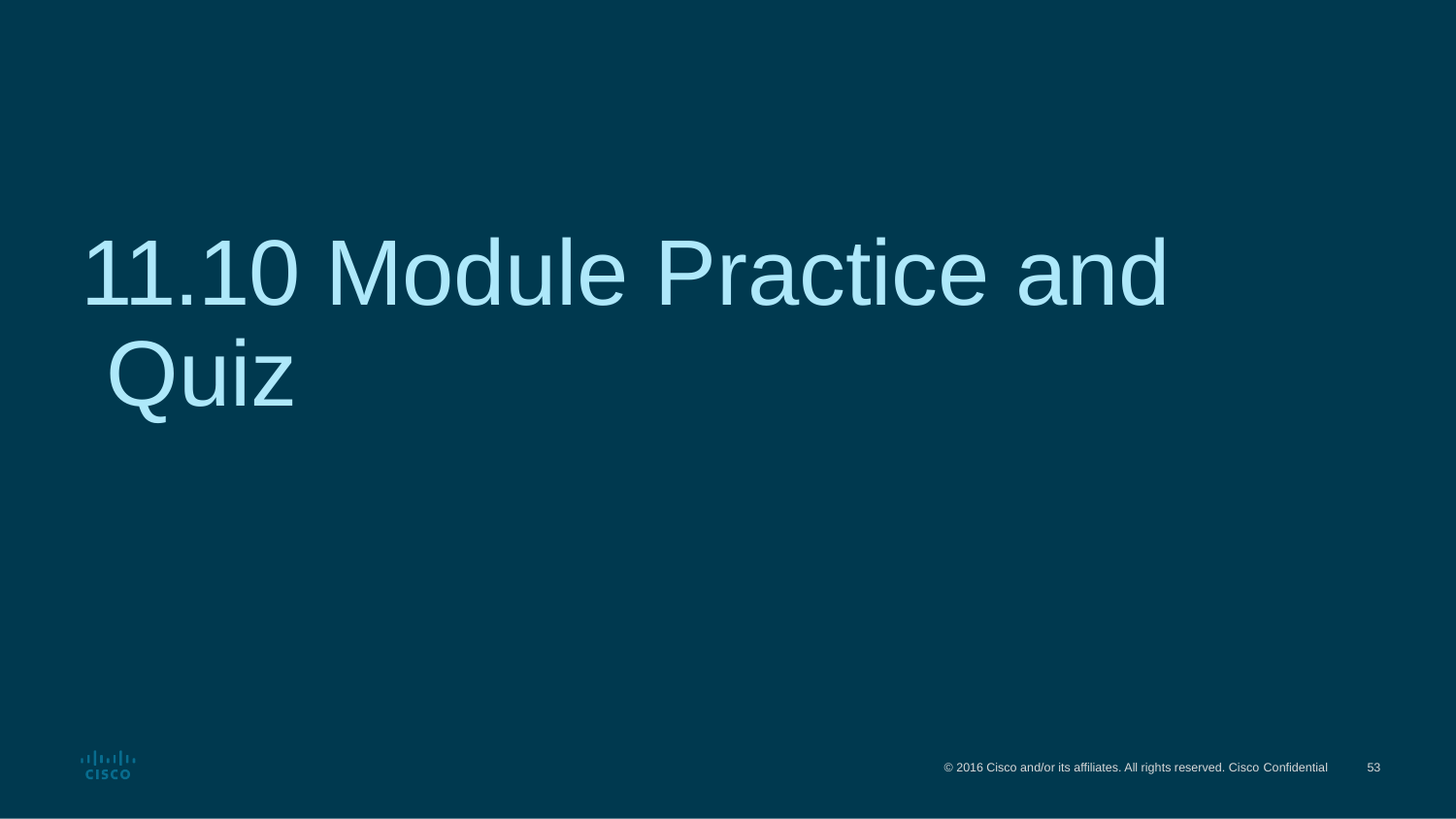

# 11.10 Module Practice and  Quiz
© 2016 Cisco and/or its affiliates. All rights reserved. Cisco Confidential
53